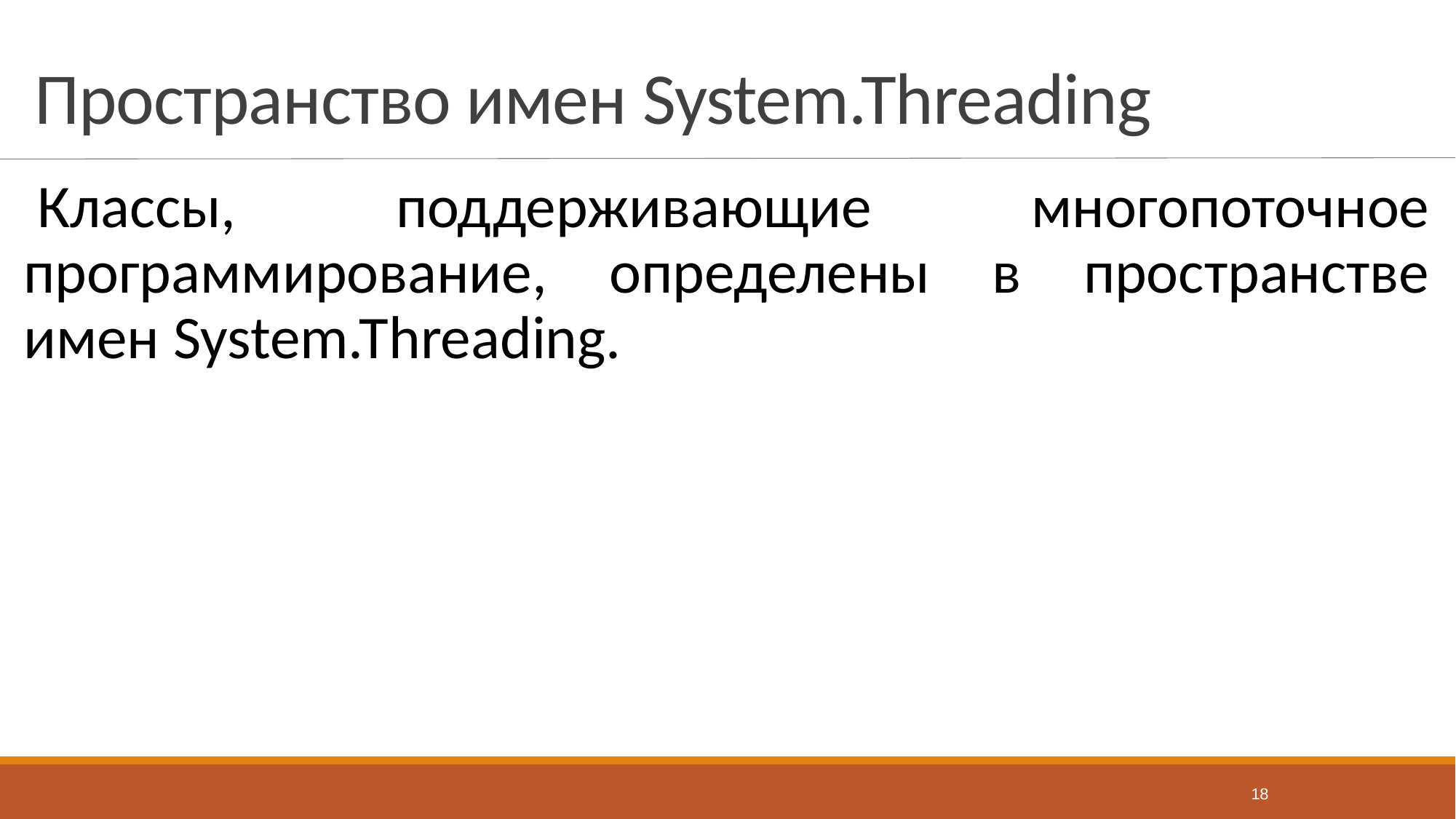

# Пространство имен System.Threading
Классы, поддерживающие многопоточное программирование, определены в пространстве имен System.Threading.
18